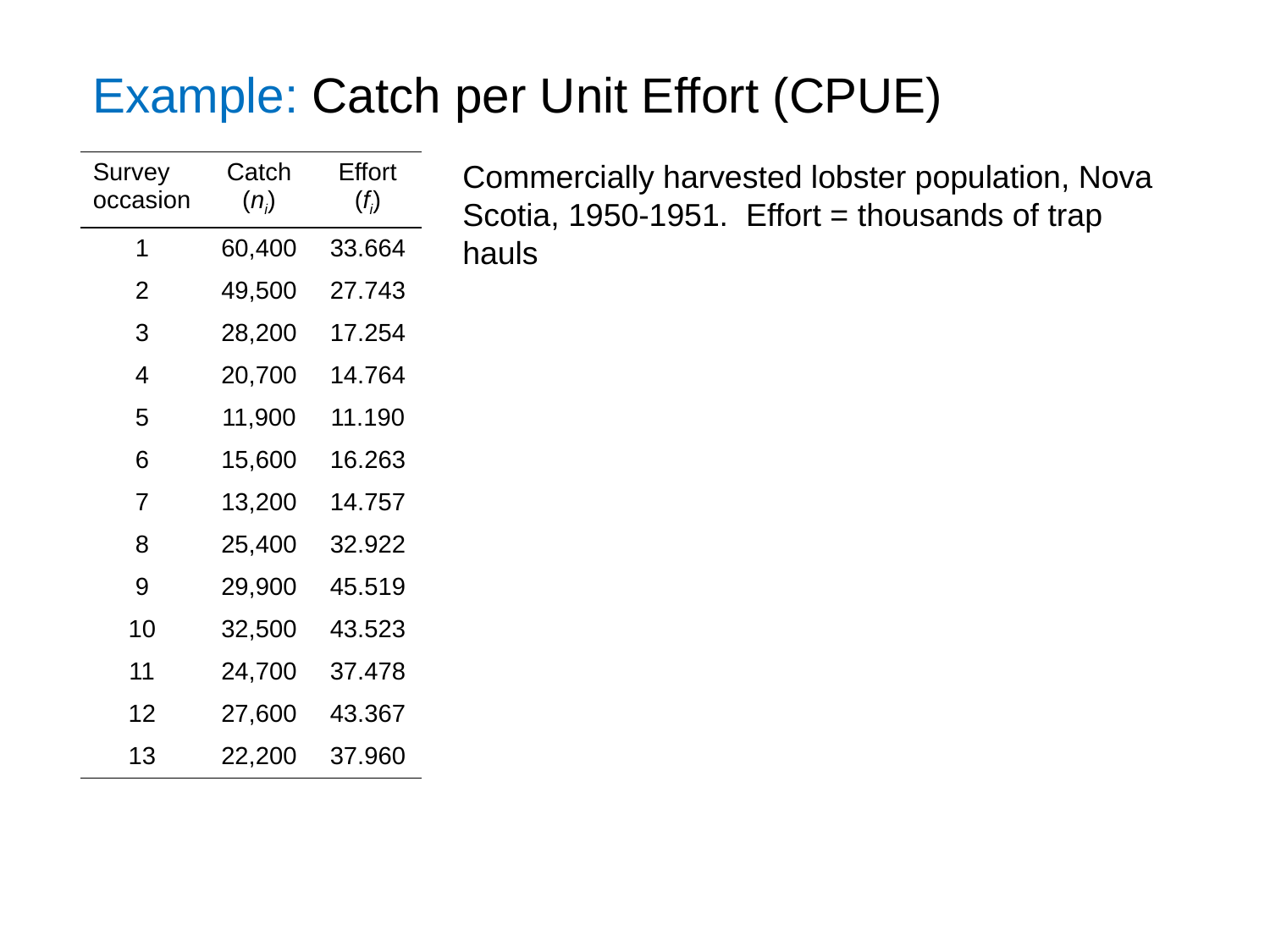

Example: Catch per Unit Effort (CPUE)
Commercially harvested lobster population, Nova Scotia, 1950-1951.  Effort = thousands of trap hauls

| Survey occasion | Catch (ni) | Effort (fi) |
| --- | --- | --- |
| 1 | 60,400 | 33.664 |
| 2 | 49,500 | 27.743 |
| 3 | 28,200 | 17.254 |
| 4 | 20,700 | 14.764 |
| 5 | 11,900 | 11.190 |
| 6 | 15,600 | 16.263 |
| 7 | 13,200 | 14.757 |
| 8 | 25,400 | 32.922 |
| 9 | 29,900 | 45.519 |
| 10 | 32,500 | 43.523 |
| 11 | 24,700 | 37.478 |
| 12 | 27,600 | 43.367 |
| 13 | 22,200 | 37.960 |
Arizona Game and Fish Dept.